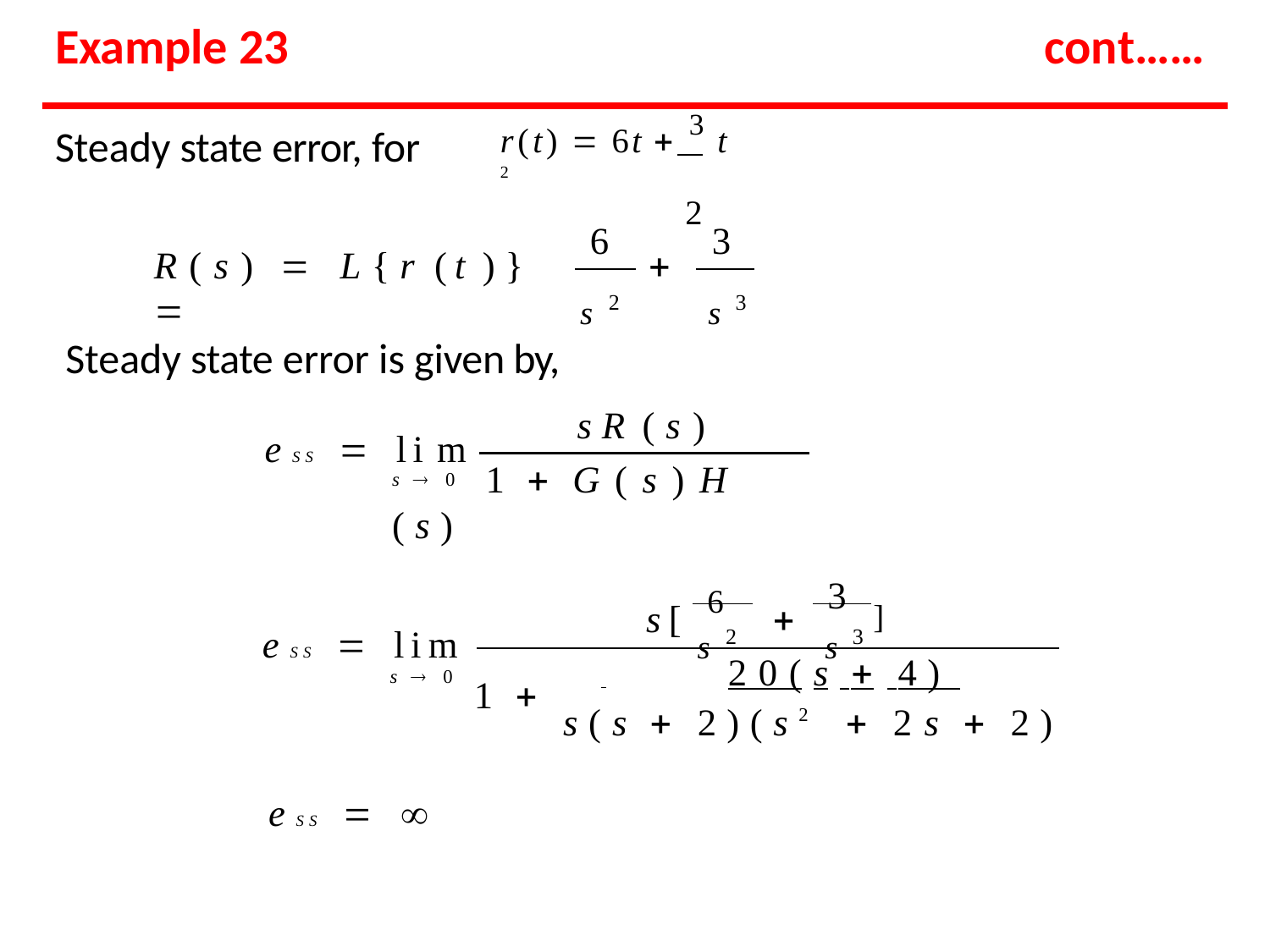

# Example 23
cont……

Steady state error, for
r(t) = 6t + 3 t 2
2

6	3
R(s) = L{r (t )} =
+
s2	s3

Steady state error is given by,
sR(s)
eSS	= lim
s →0 1 + G(s)H (s)

3 ]
s[ 6	+
s2	s3

eSS	= lim
s →0		 	20(s + 4) 	   1 +

s(s + 2)(s2 + 2s + 2)
eSS	= ∞